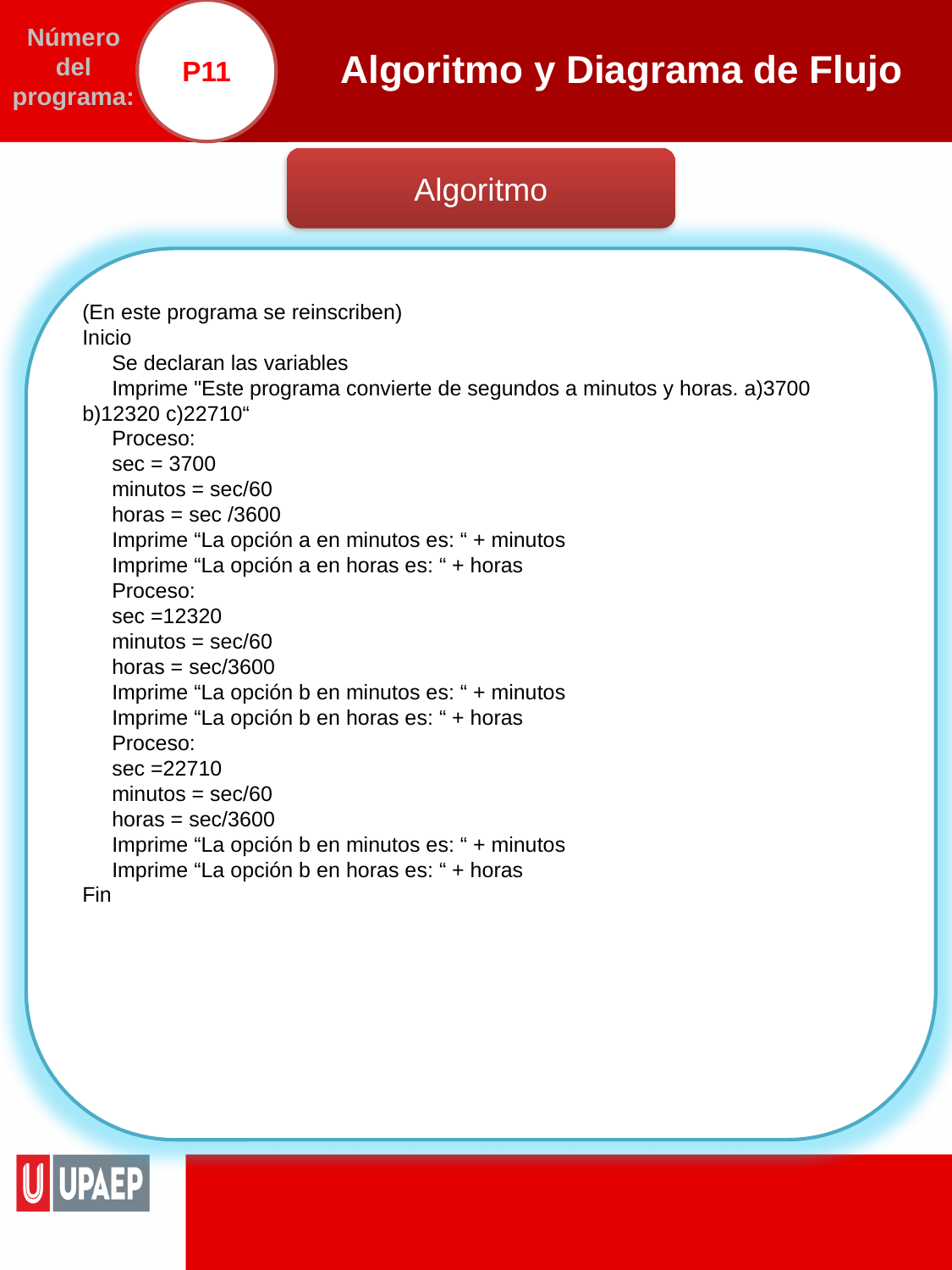

P11
# Algoritmo y Diagrama de Flujo
Número del programa:
Algoritmo
(En este programa se reinscriben)
Inicio
     Se declaran las variables
     Imprime "Este programa convierte de segundos a minutos y horas. a)3700 b)12320 c)22710“
     Proceso:
     sec = 3700
     minutos = sec/60
     horas = sec /3600
     Imprime “La opción a en minutos es: “ + minutos
     Imprime “La opción a en horas es: “ + horas
     Proceso:
     sec =12320
     minutos = sec/60
     horas = sec/3600
     Imprime “La opción b en minutos es: “ + minutos
     Imprime “La opción b en horas es: “ + horas
     Proceso:
     sec =22710
     minutos = sec/60
     horas = sec/3600
     Imprime “La opción b en minutos es: “ + minutos
     Imprime “La opción b en horas es: “ + horas
Fin